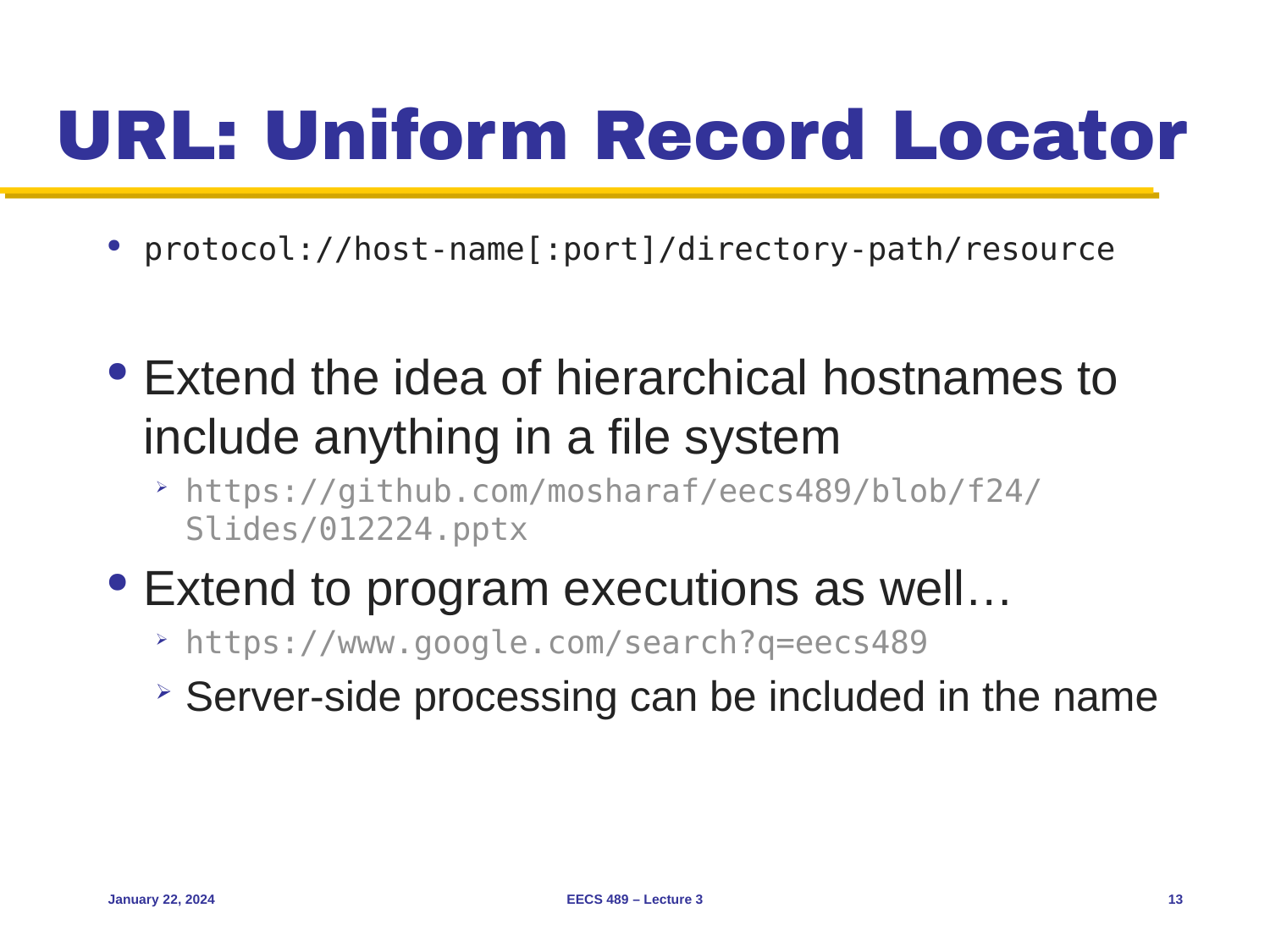

# URL: Uniform Record Locator
protocol://host-name[:port]/directory-path/resource

Extend the idea of hierarchical hostnames to include anything in a file system
https://github.com/mosharaf/eecs489/blob/f24/Slides/012224.pptx
Extend to program executions as well…
https://www.google.com/search?q=eecs489
Server-side processing can be included in the name
January 22, 2024
EECS 489 – Lecture 3
13